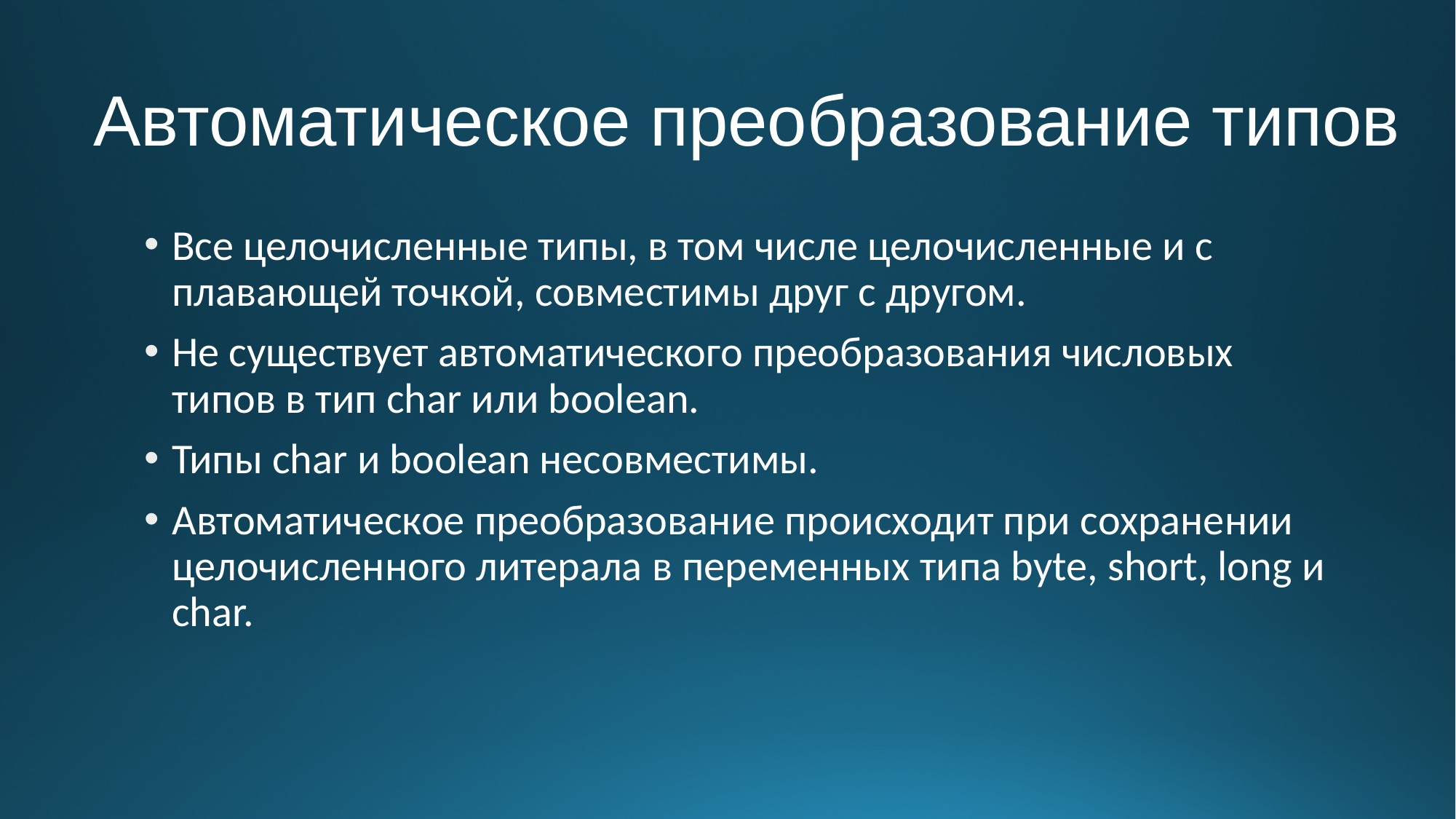

# Автоматическое преобразование типов
Все целочисленные типы, в том числе целочисленные и с плавающей точкой, совместимы друг с другом.
Не существует автоматического преобразования числовых типов в тип char или boolean.
Типы char и boolean несовместимы.
Автоматическое преобразование происходит при сохранении целочисленного литерала в переменных типа byte, short, long и char.